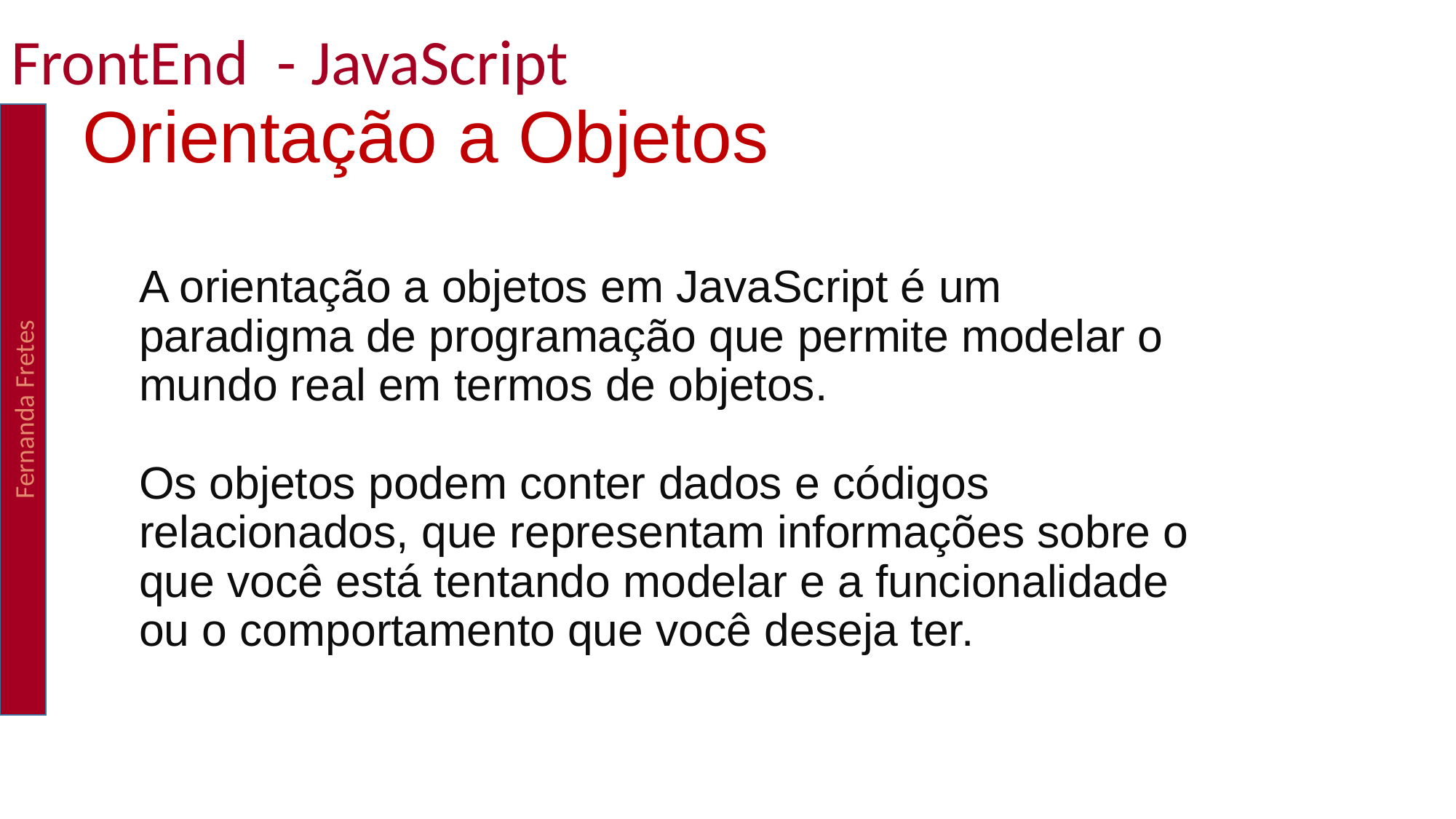

FrontEnd  - JavaScript
Orientação a Objetos

Fernanda Fretes
A orientação a objetos em JavaScript é um paradigma de programação que permite modelar o mundo real em termos de objetos.

Os objetos podem conter dados e códigos relacionados, que representam informações sobre o que você está tentando modelar e a funcionalidade ou o comportamento que você deseja ter.
obre o que você está tentando modelar e a funcionalidade ou o comportamento que você deseja ter.